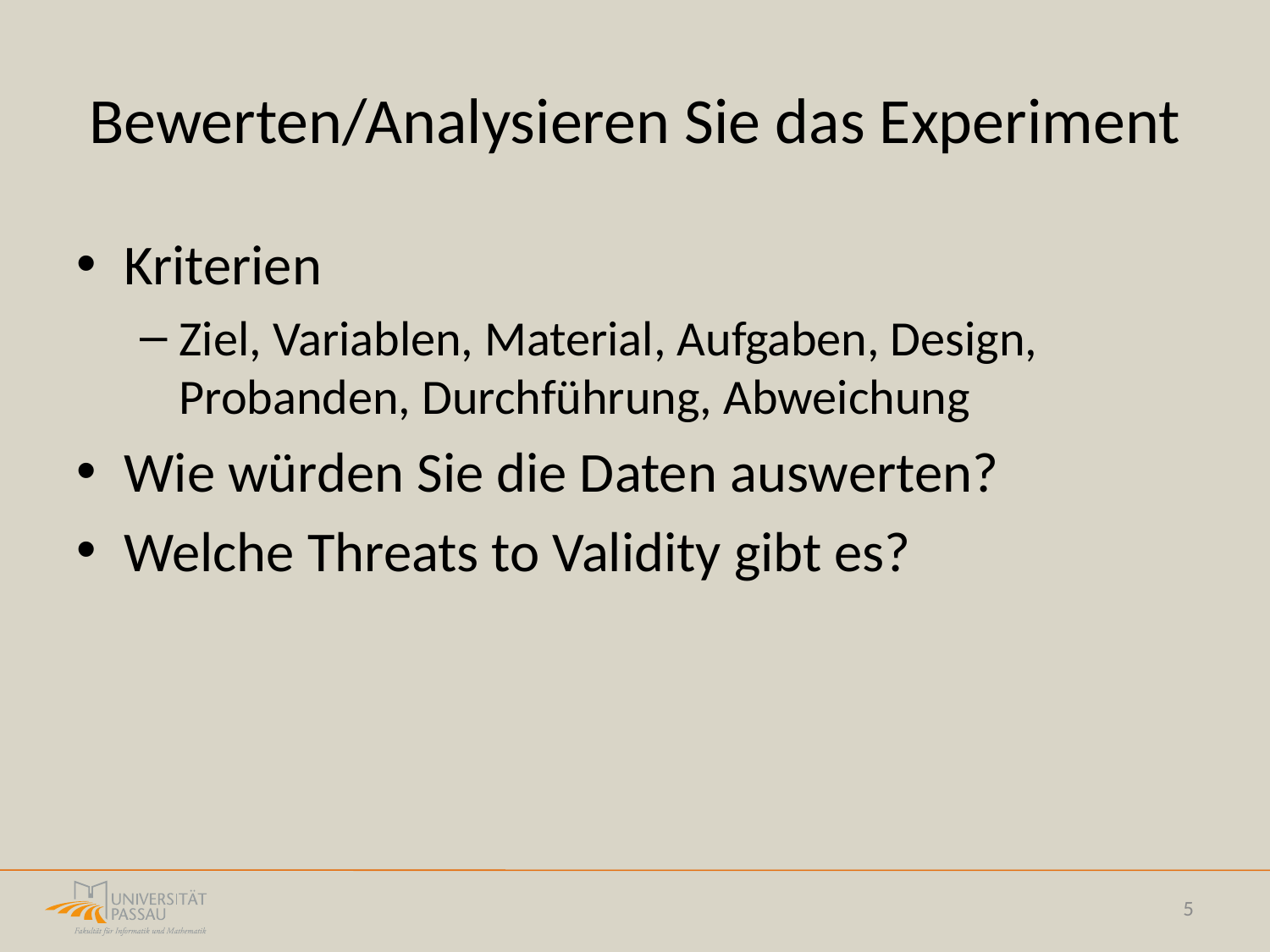

# Bewerten/Analysieren Sie das Experiment
Kriterien
Ziel, Variablen, Material, Aufgaben, Design, Probanden, Durchführung, Abweichung
Wie würden Sie die Daten auswerten?
Welche Threats to Validity gibt es?
5